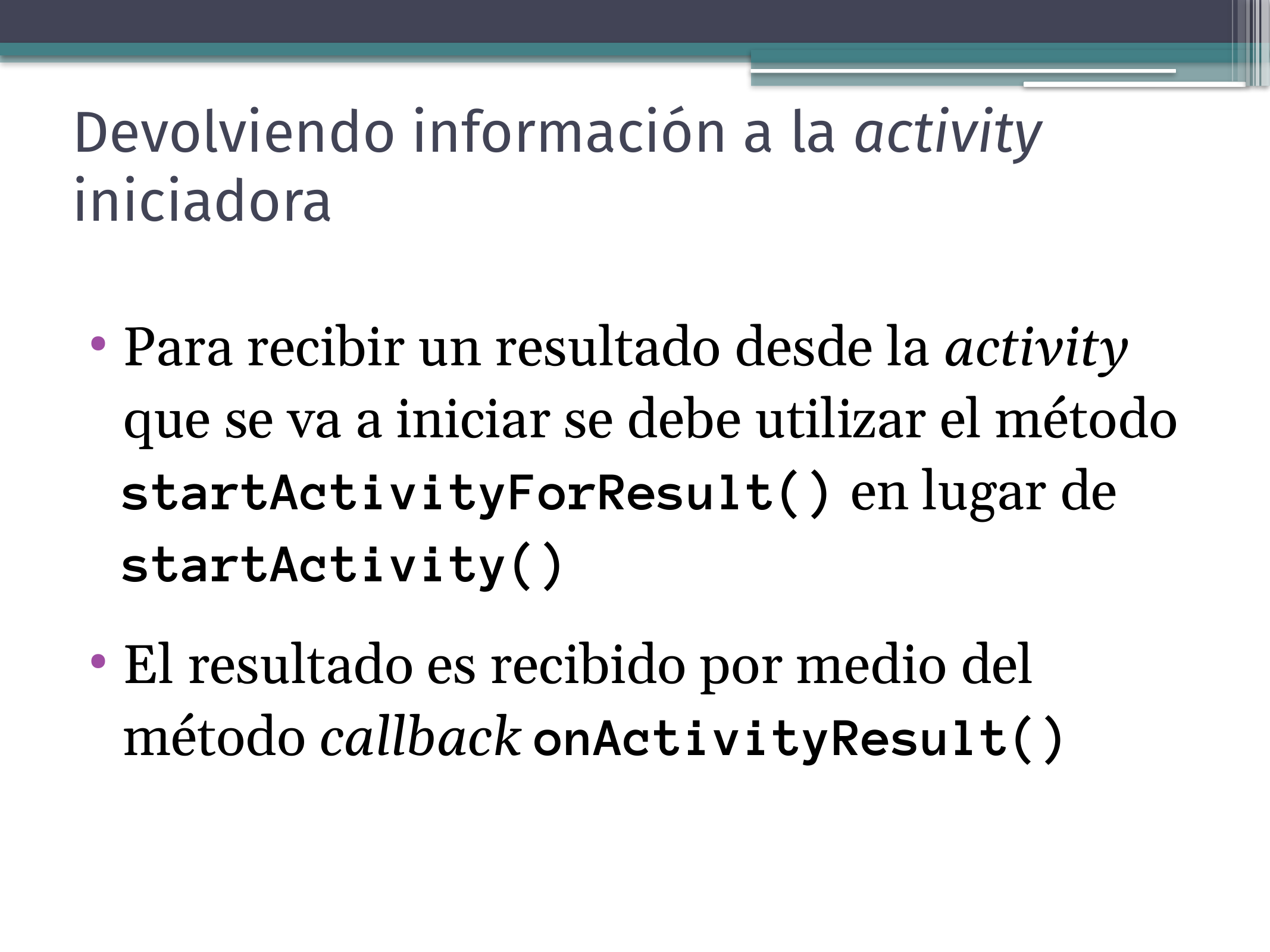

# Devolviendo información a la activity  iniciadora
Para recibir un resultado desde la activity que se va a iniciar se debe utilizar el método startActivityForResult() en lugar de startActivity()
El resultado es recibido por medio del método callback onActivityResult()

28